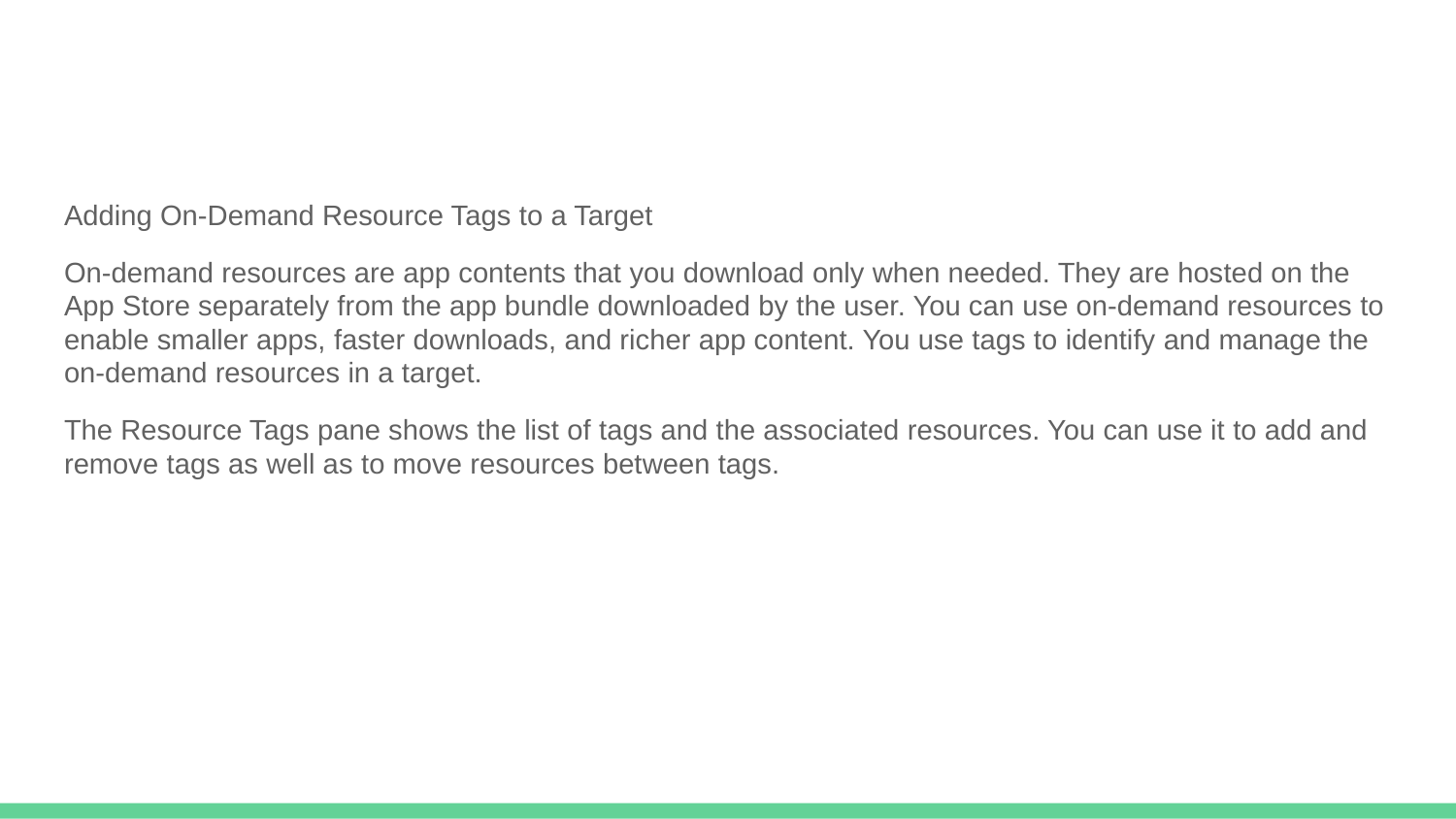

#
Adding On-Demand Resource Tags to a Target
On-demand resources are app contents that you download only when needed. They are hosted on the App Store separately from the app bundle downloaded by the user. You can use on-demand resources to enable smaller apps, faster downloads, and richer app content. You use tags to identify and manage the on-demand resources in a target.
The Resource Tags pane shows the list of tags and the associated resources. You can use it to add and remove tags as well as to move resources between tags.